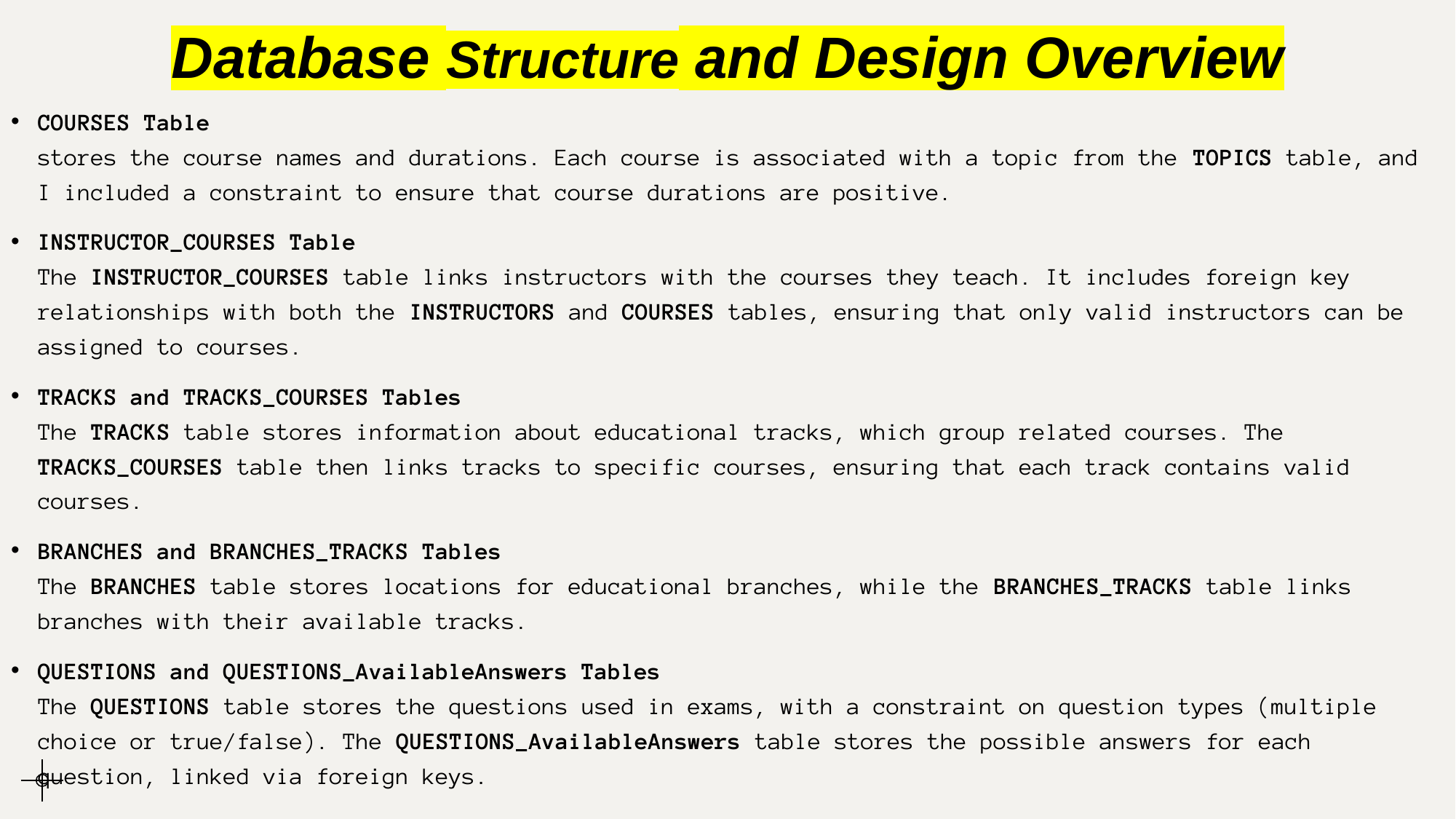

# Database Structure and Design Overview
COURSES Table
stores the course names and durations. Each course is associated with a topic from the TOPICS table, and I included a constraint to ensure that course durations are positive.
INSTRUCTOR_COURSES Table
The INSTRUCTOR_COURSES table links instructors with the courses they teach. It includes foreign key relationships with both the INSTRUCTORS and COURSES tables, ensuring that only valid instructors can be assigned to courses.
TRACKS and TRACKS_COURSES Tables
The TRACKS table stores information about educational tracks, which group related courses. The TRACKS_COURSES table then links tracks to specific courses, ensuring that each track contains valid courses.
BRANCHES and BRANCHES_TRACKS Tables
The BRANCHES table stores locations for educational branches, while the BRANCHES_TRACKS table links branches with their available tracks.
QUESTIONS and QUESTIONS_AvailableAnswers Tables
The QUESTIONS table stores the questions used in exams, with a constraint on question types (multiple choice or true/false). The QUESTIONS_AvailableAnswers table stores the possible answers for each question, linked via foreign keys.